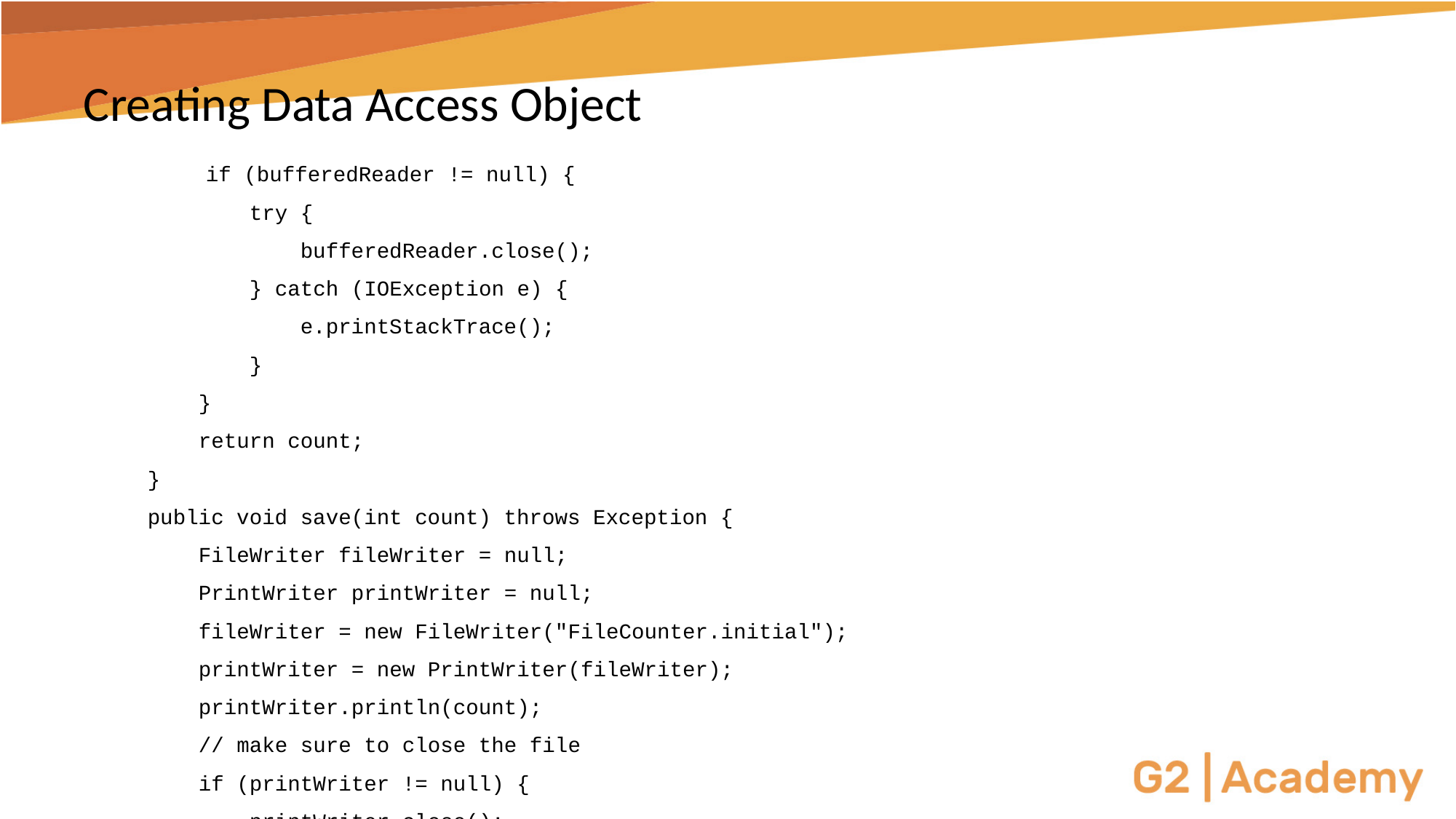

# Creating Data Access Object
	if (bufferedReader != null) {
            try {
                bufferedReader.close();
            } catch (IOException e) {
                e.printStackTrace();
            }
        }
        return count;
    }
    public void save(int count) throws Exception {
        FileWriter fileWriter = null;
        PrintWriter printWriter = null;
        fileWriter = new FileWriter("FileCounter.initial");
        printWriter = new PrintWriter(fileWriter);
        printWriter.println(count);
        // make sure to close the file
        if (printWriter != null) {
            printWriter.close();
        }
    }
}